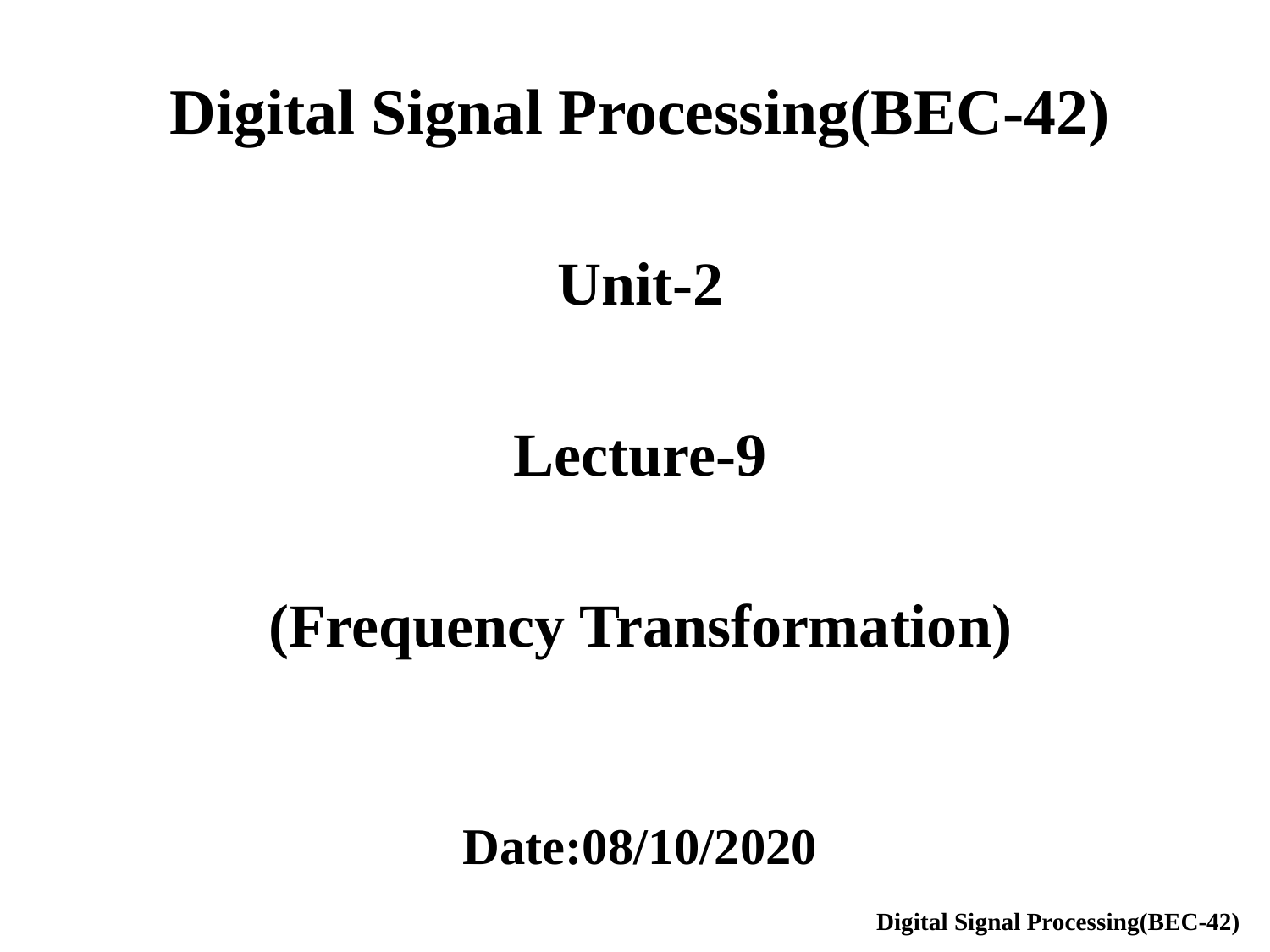

Digital Signal Processing(BEC-42)

Unit-2

Lecture-9

(Frequency Transformation)

Date:08/10/2020
Digital Signal Processing(BEC-42)